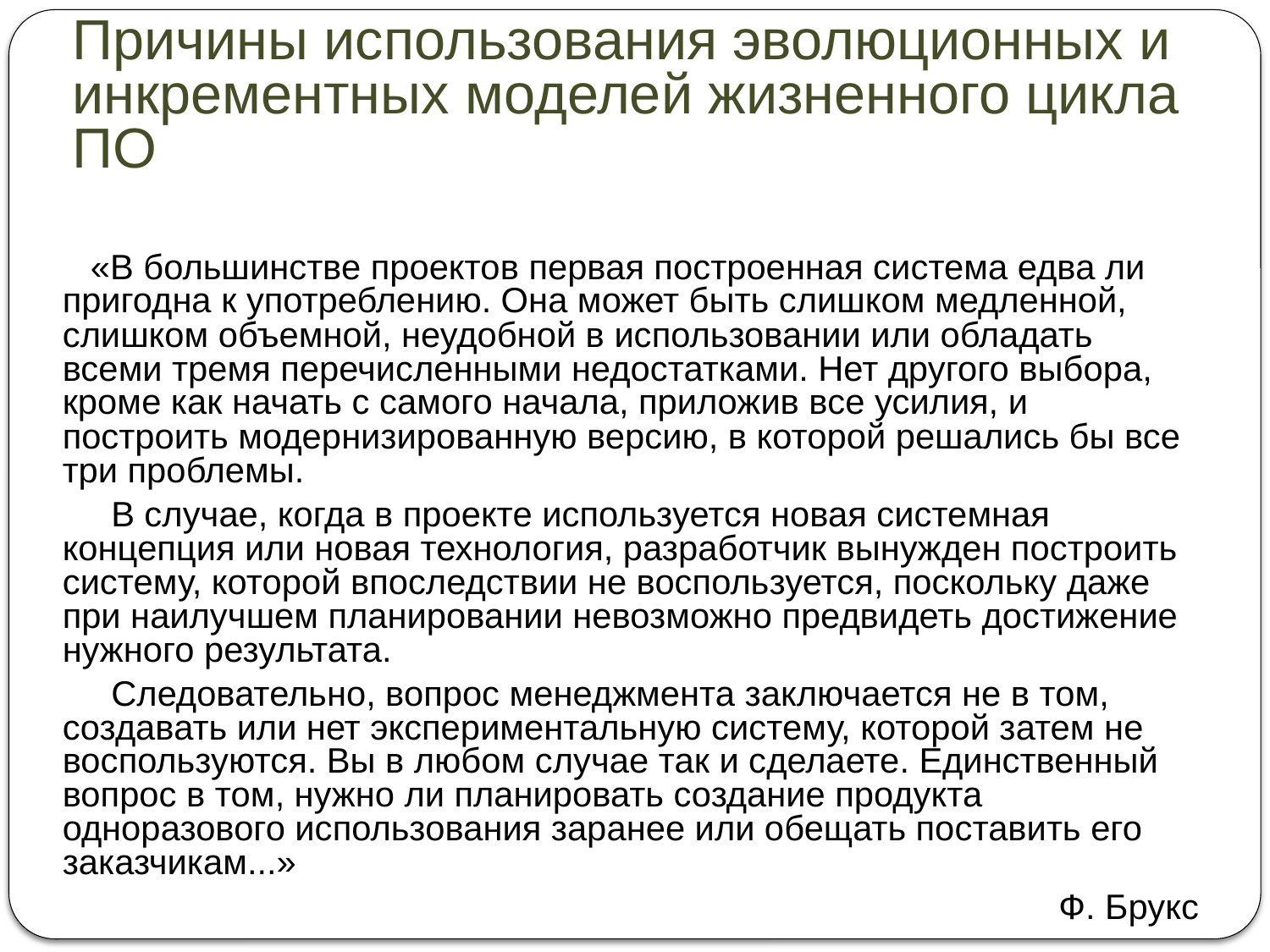

# Причины использования эволюционных и инкрементных моделей жизненного цикла ПО
   «В большинстве проектов первая построенная система едва ли пригодна к употреблению. Она может быть слишком медленной, слишком объемной, неудобной в использовании или обладать всеми тремя перечисленными недостатками. Нет другого выбора, кроме как начать с самого начала, приложив все усилия, и построить модернизированную версию, в которой решались бы все три проблемы.
     В случае, когда в проекте используется новая системная концепция или новая технология, разработчик вынужден построить систему, которой впоследствии не воспользуется, поскольку даже при наилучшем планировании невозможно предвидеть достижение нужного результата.
     Следовательно, вопрос менеджмента заключается не в том, создавать или нет экспериментальную систему, которой затем не воспользуются. Вы в любом случае так и сделаете. Единственный вопрос в том, нужно ли планировать создание продукта одноразового использования заранее или обещать поставить его заказчикам...»
Ф. Брукс